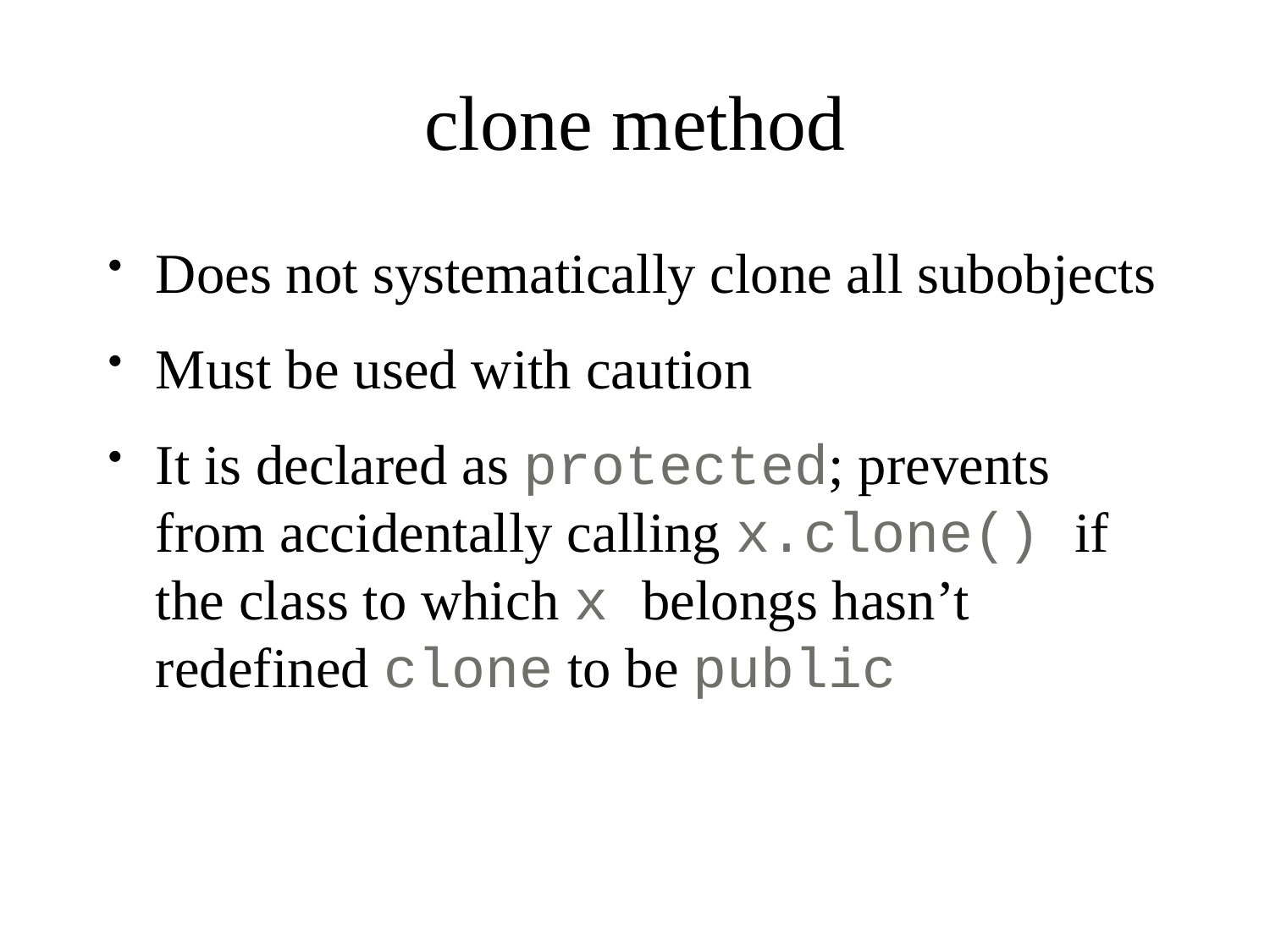

# clone method
Does not systematically clone all subobjects
Must be used with caution
It is declared as protected; prevents from accidentally calling x.clone() if the class to which x belongs hasn’t redefined clone to be public